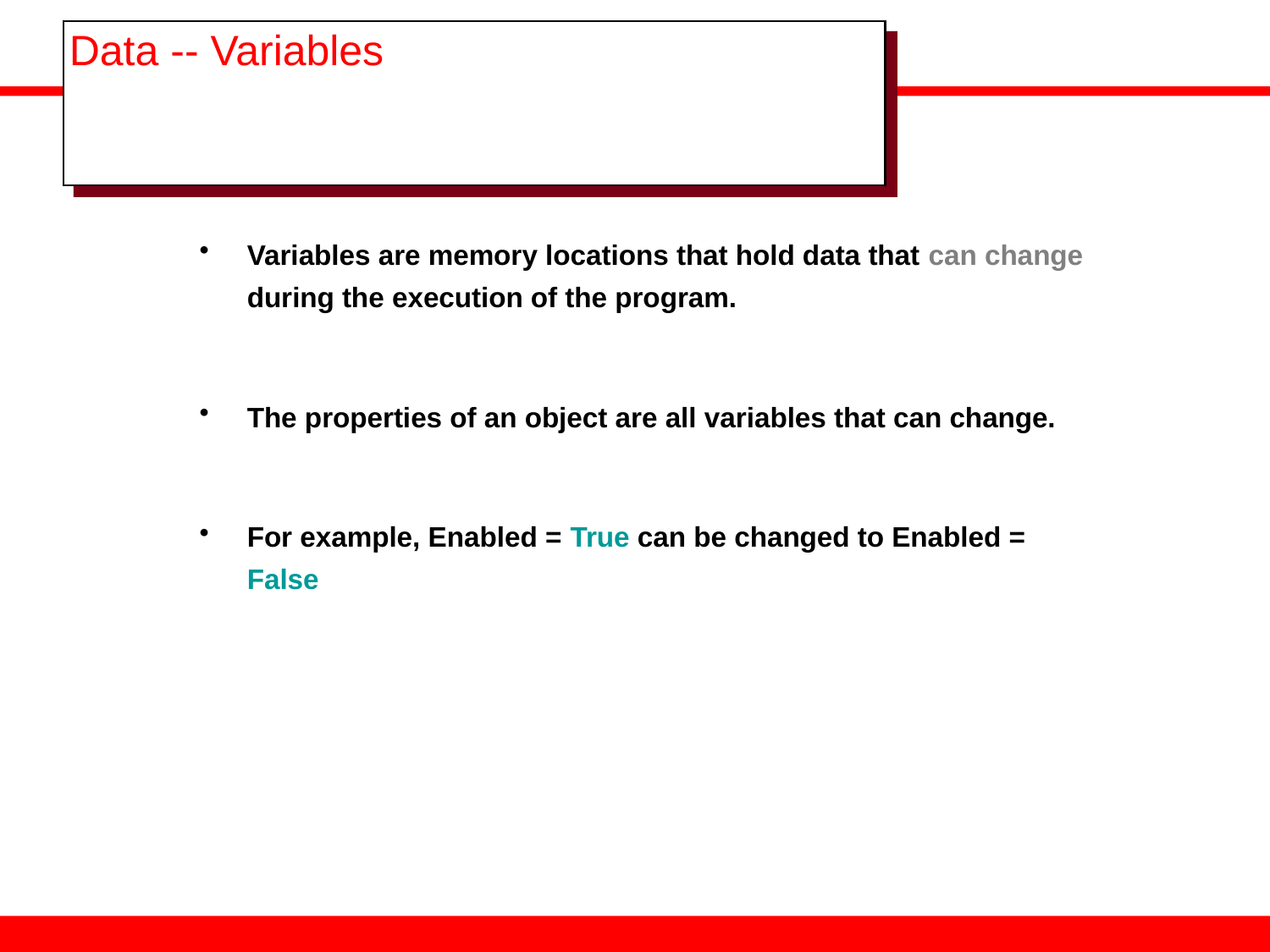

# Data -- Variables
Variables are memory locations that hold data that can change during the execution of the program.

The properties of an object are all variables that can change.

For example, Enabled = True can be changed to Enabled = False